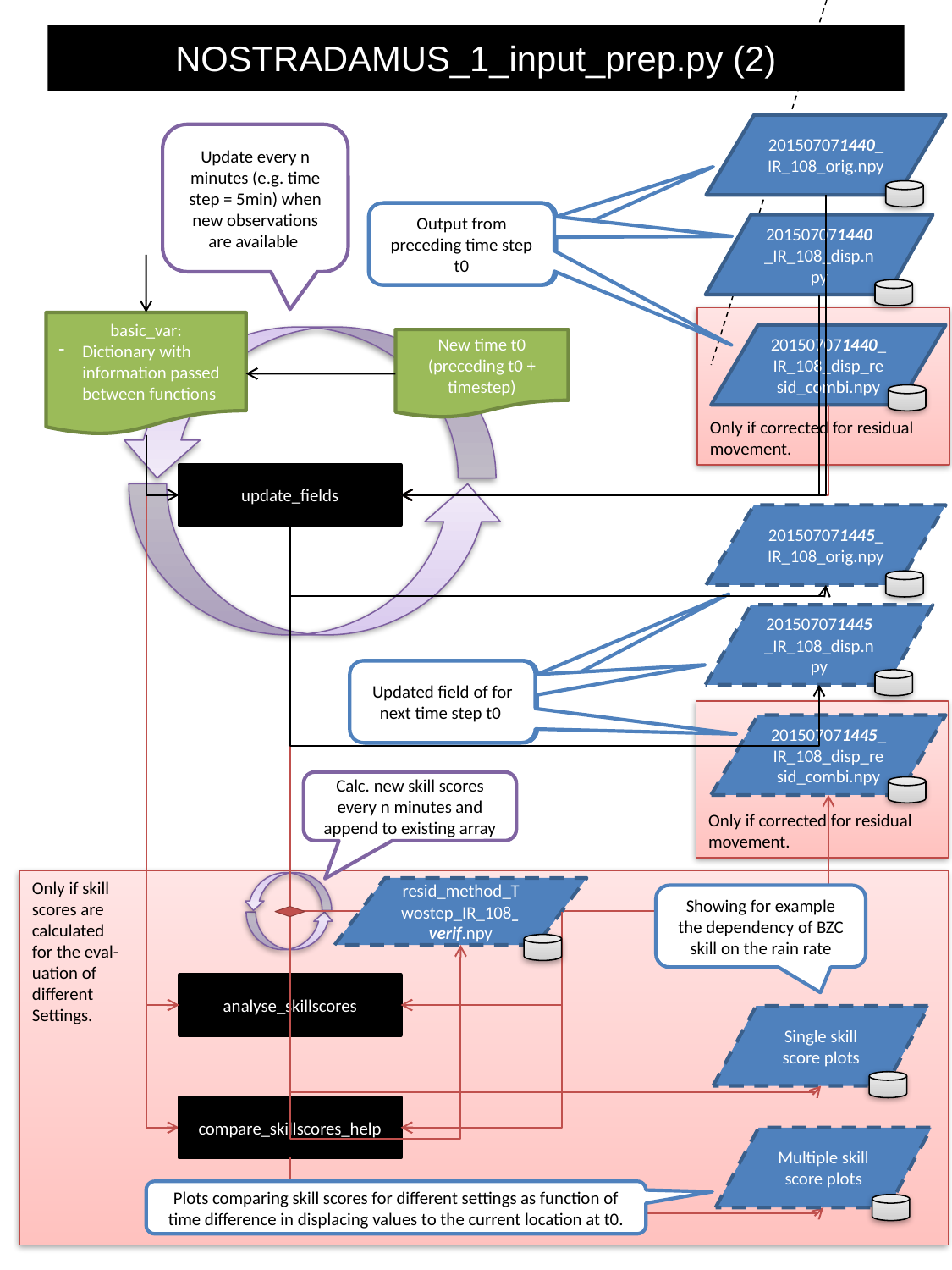

# NOSTRADAMUS_1_input_prep.py (2)

201507071440_IR_108_orig.npy
Update every n minutes (e.g. time step = 5min) when new observations are available
2 – x-dim

Output from preceding time step t0

201507071440_IR_108_disp.npy

Only if corrected for residual movement.
1 – y-dim
basic_var:
Dictionary with information passed between functions
201507071440_IR_108_disp_resid_combi.npy

New time t0
(preceding t0 + timestep)
0 – Time:
t0 | t-5 | t-10…

Function
update_fields
201507071445_IR_108_orig.npy
Variable

201507071445_IR_108_disp.npy
Updated field of for next time step t0

Dataset
Only if corrected for residual movement.
201507071445_IR_108_disp_resid_combi.npy
Dataset
new
Calc. new skill scores every n minutes and append to existing array

Only if skill
scores are
calculated
for the eval-
uation of
different
Settings.

resid_method_Twostep_IR_108_verif.npy
Showing for example the dependency of BZC skill on the rain rate
Comment

analyse_skillscores
Single skill score plots

compare_skillscores_help
Multiple skill score plots
Plots comparing skill scores for different settings as function of time difference in displacing values to the current location at t0.